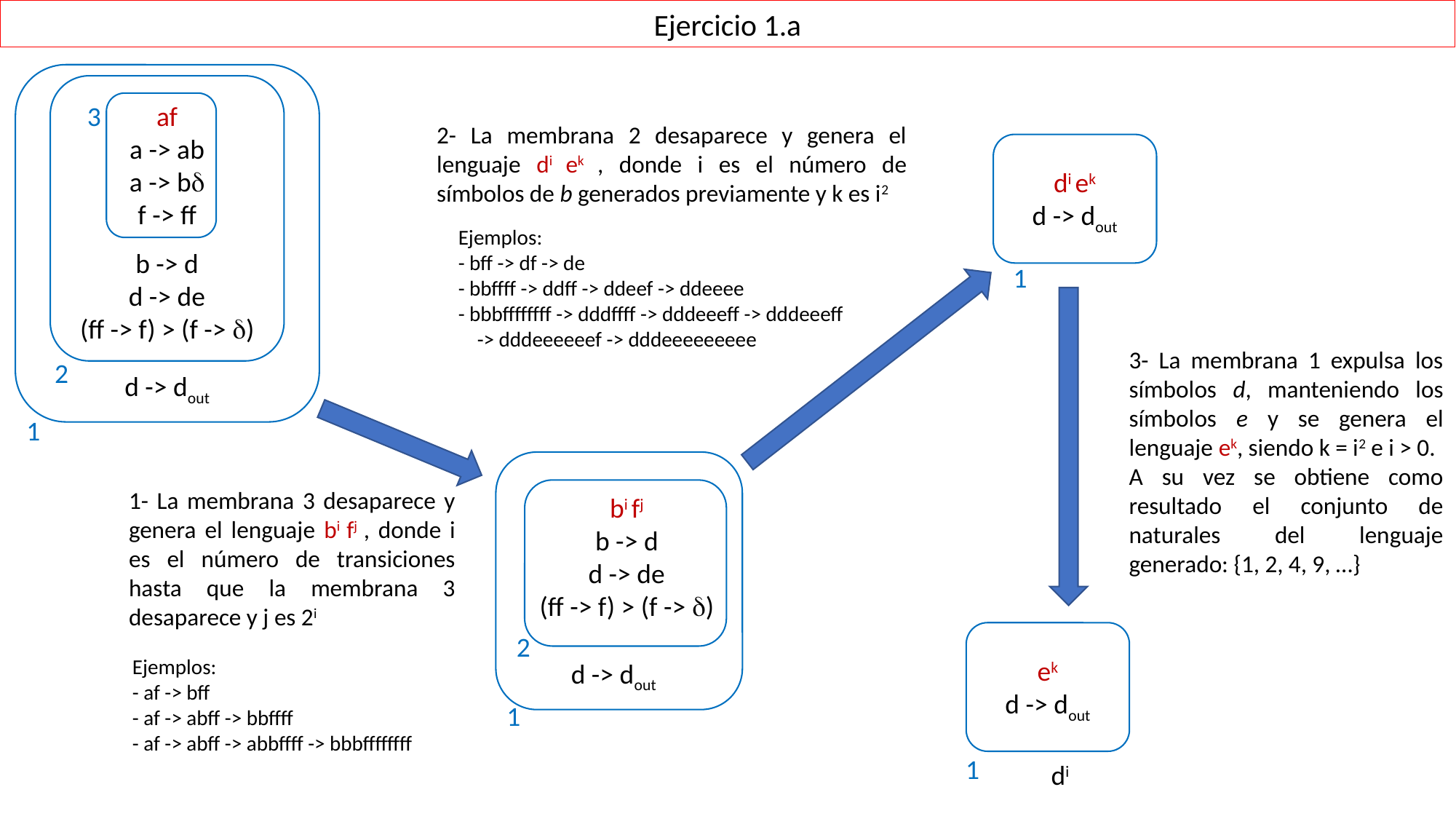

Ejercicio 1.a

3
af
a -> ab
a -> bδ
f -> ff
2- La membrana 2 desaparece y genera el lenguaje di ek , donde i es el número de símbolos de b generados previamente y k es i2

di ek
d -> dout
Ejemplos:
- bff -> df -> de
- bbffff -> ddff -> ddeef -> ddeeee
- bbbffffffff -> dddffff -> dddeeeff -> dddeeeff
    -> dddeeeeeef -> dddeeeeeeeee

b -> d
d -> de
(ff -> f) > (f -> δ)
1
3- La membrana 1 expulsa los símbolos d, manteniendo los símbolos e y se genera el lenguaje ek, siendo k = i2 e i > 0.
A su vez se obtiene como resultado el conjunto de naturales del lenguaje generado: {1, 2, 4, 9, …}

2
d -> dout
1

1- La membrana 3 desaparece y genera el lenguaje bi fj , donde i es el número de transiciones hasta que la membrana 3 desaparece y j es 2i

bi fj
b -> d
d -> de
(ff -> f) > (f -> δ)

2
Ejemplos:
- af -> bff
- af -> abff -> bbffff
- af -> abff -> abbffff -> bbbffffffff
ek
d -> dout
d -> dout
1
1
di